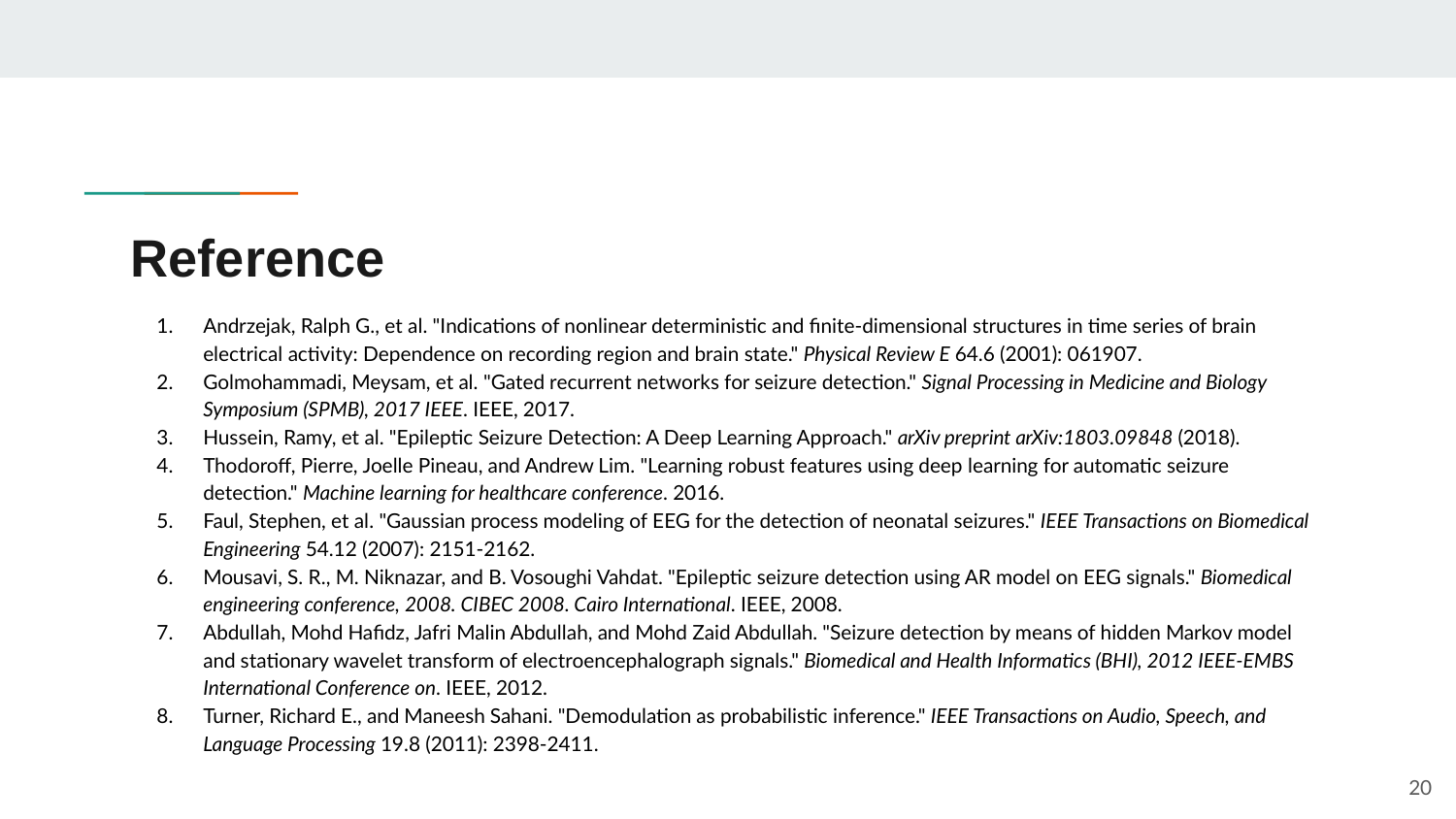

# Reference
Andrzejak, Ralph G., et al. "Indications of nonlinear deterministic and finite-dimensional structures in time series of brain electrical activity: Dependence on recording region and brain state." Physical Review E 64.6 (2001): 061907.
Golmohammadi, Meysam, et al. "Gated recurrent networks for seizure detection." Signal Processing in Medicine and Biology Symposium (SPMB), 2017 IEEE. IEEE, 2017.
Hussein, Ramy, et al. "Epileptic Seizure Detection: A Deep Learning Approach." arXiv preprint arXiv:1803.09848 (2018).
Thodoroff, Pierre, Joelle Pineau, and Andrew Lim. "Learning robust features using deep learning for automatic seizure detection." Machine learning for healthcare conference. 2016.
Faul, Stephen, et al. "Gaussian process modeling of EEG for the detection of neonatal seizures." IEEE Transactions on Biomedical Engineering 54.12 (2007): 2151-2162.
Mousavi, S. R., M. Niknazar, and B. Vosoughi Vahdat. "Epileptic seizure detection using AR model on EEG signals." Biomedical engineering conference, 2008. CIBEC 2008. Cairo International. IEEE, 2008.
Abdullah, Mohd Hafidz, Jafri Malin Abdullah, and Mohd Zaid Abdullah. "Seizure detection by means of hidden Markov model and stationary wavelet transform of electroencephalograph signals." Biomedical and Health Informatics (BHI), 2012 IEEE-EMBS International Conference on. IEEE, 2012.
Turner, Richard E., and Maneesh Sahani. "Demodulation as probabilistic inference." IEEE Transactions on Audio, Speech, and Language Processing 19.8 (2011): 2398-2411.

20